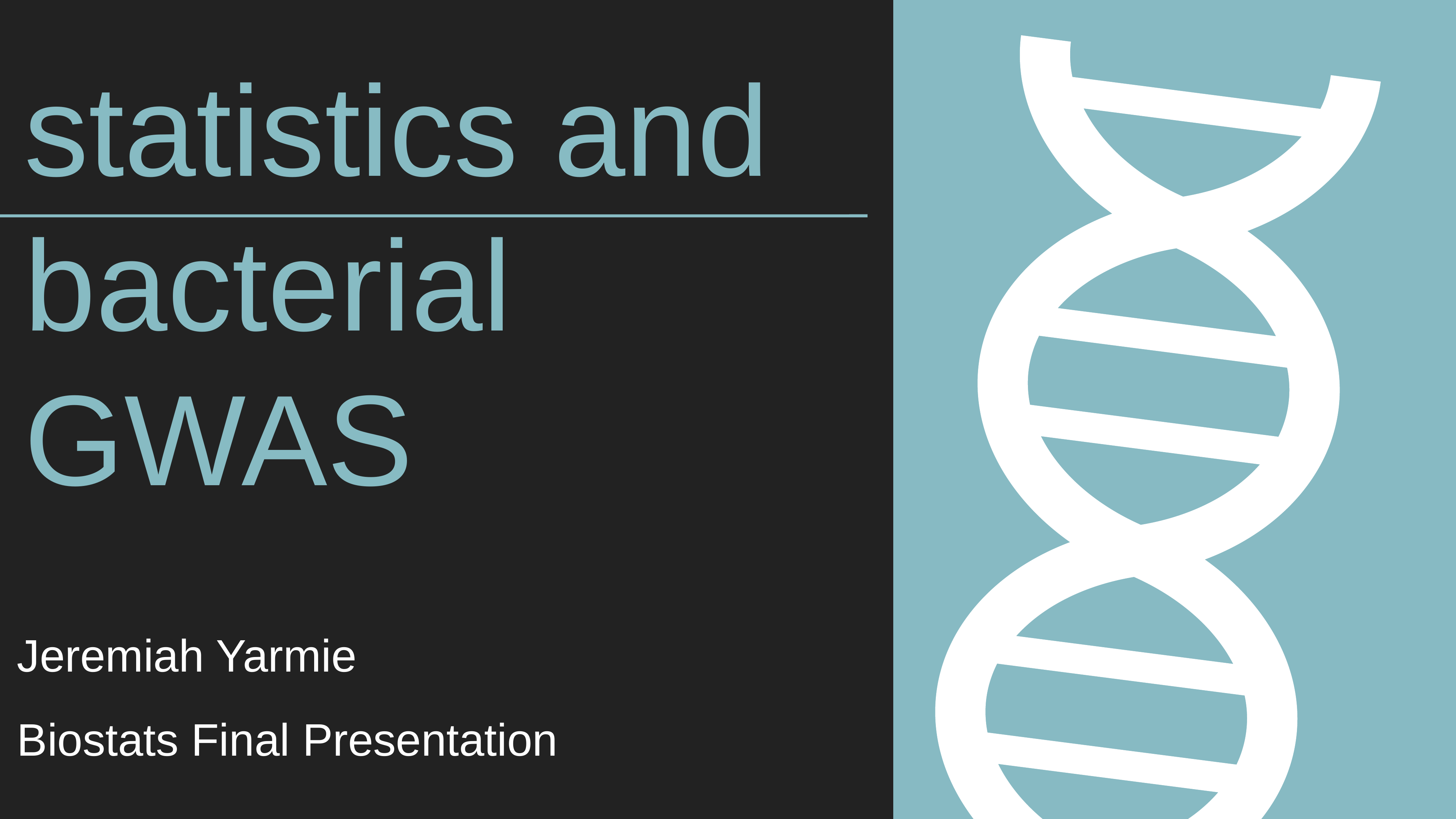

1
# statistics and bacterial GWAS

Jeremiah Yarmie
Biostats Final Presentation